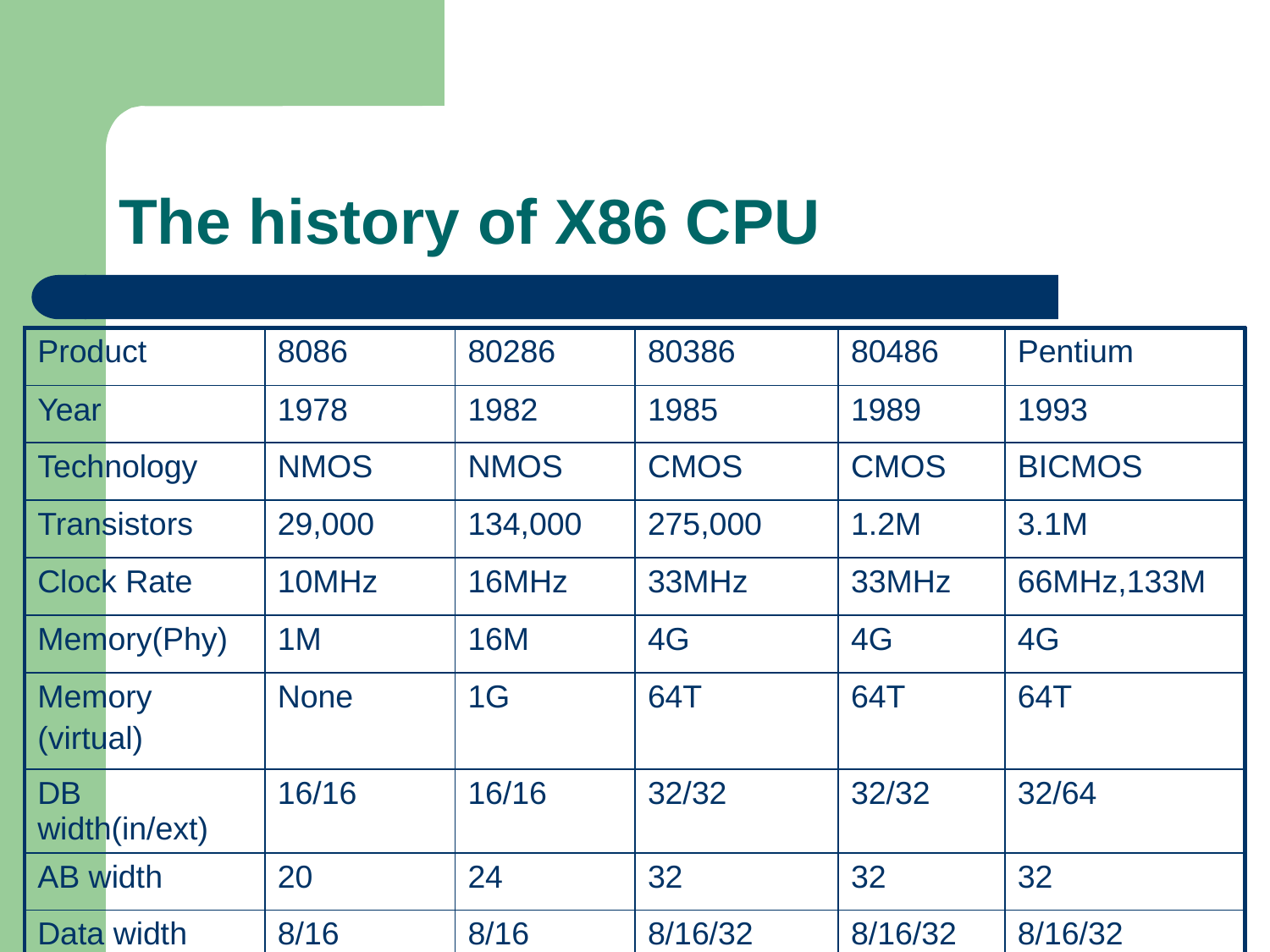

# The history of X86 CPU
| Product | 8086 | 80286 | 80386 | 80486 | Pentium |
| --- | --- | --- | --- | --- | --- |
| Year | 1978 | 1982 | 1985 | 1989 | 1993 |
| Technology | NMOS | NMOS | CMOS | CMOS | BICMOS |
| Transistors | 29,000 | 134,000 | 275,000 | 1.2M | 3.1M |
| Clock Rate | 10MHz | 16MHz | 33MHz | 33MHz | 66MHz,133M |
| Memory(Phy) | 1M | 16M | 4G | 4G | 4G |
| Memory (virtual) | None | 1G | 64T | 64T | 64T |
| DB width(in/ext) | 16/16 | 16/16 | 32/32 | 32/32 | 32/64 |
| AB width | 20 | 24 | 32 | 32 | 32 |
| Data width | 8/16 | 8/16 | 8/16/32 | 8/16/32 | 8/16/32 |